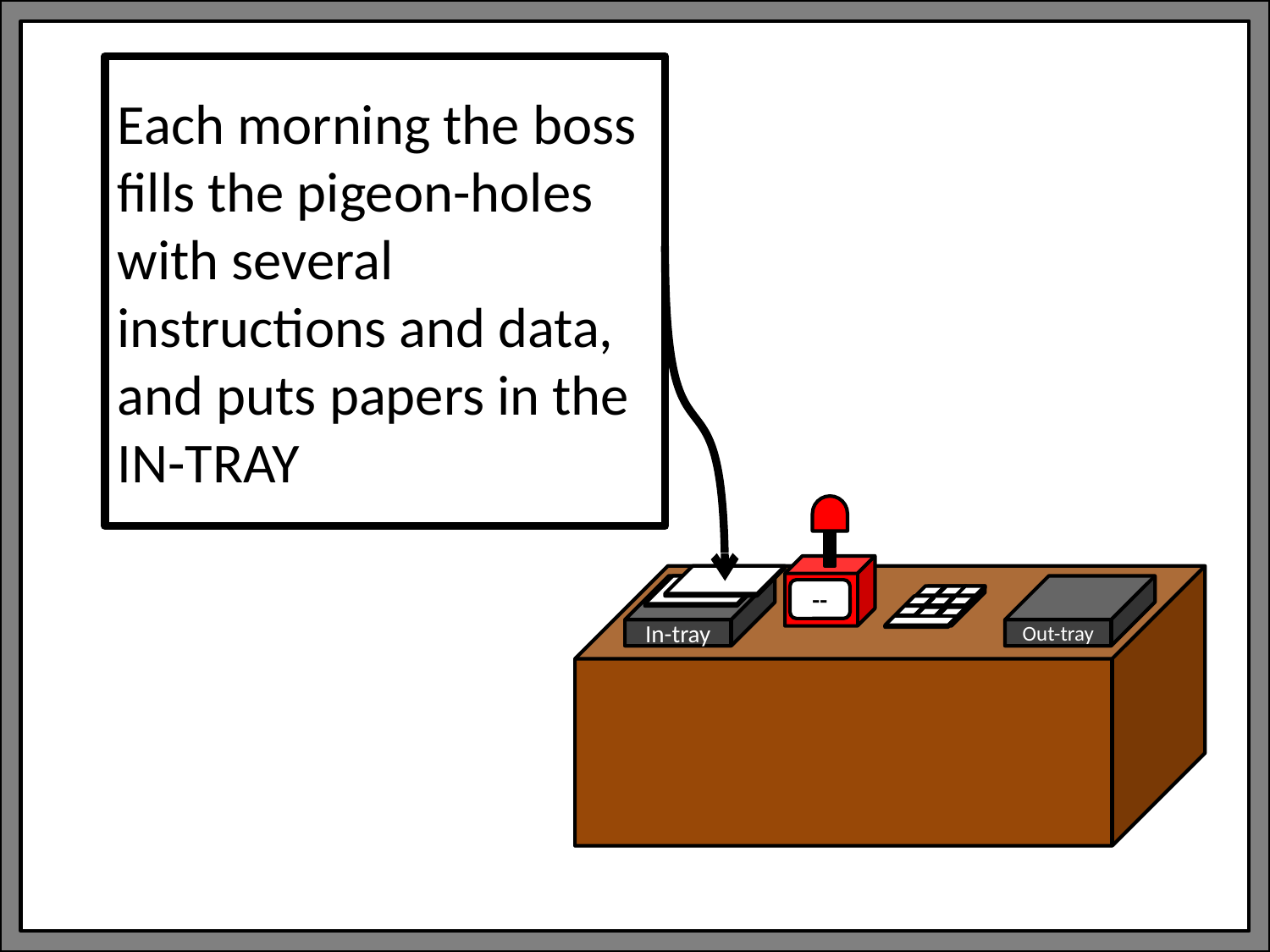

Each morning the boss fills the pigeon-holes with several instructions and data, and puts papers in the IN-TRAY

In-tray

Out-tray
--